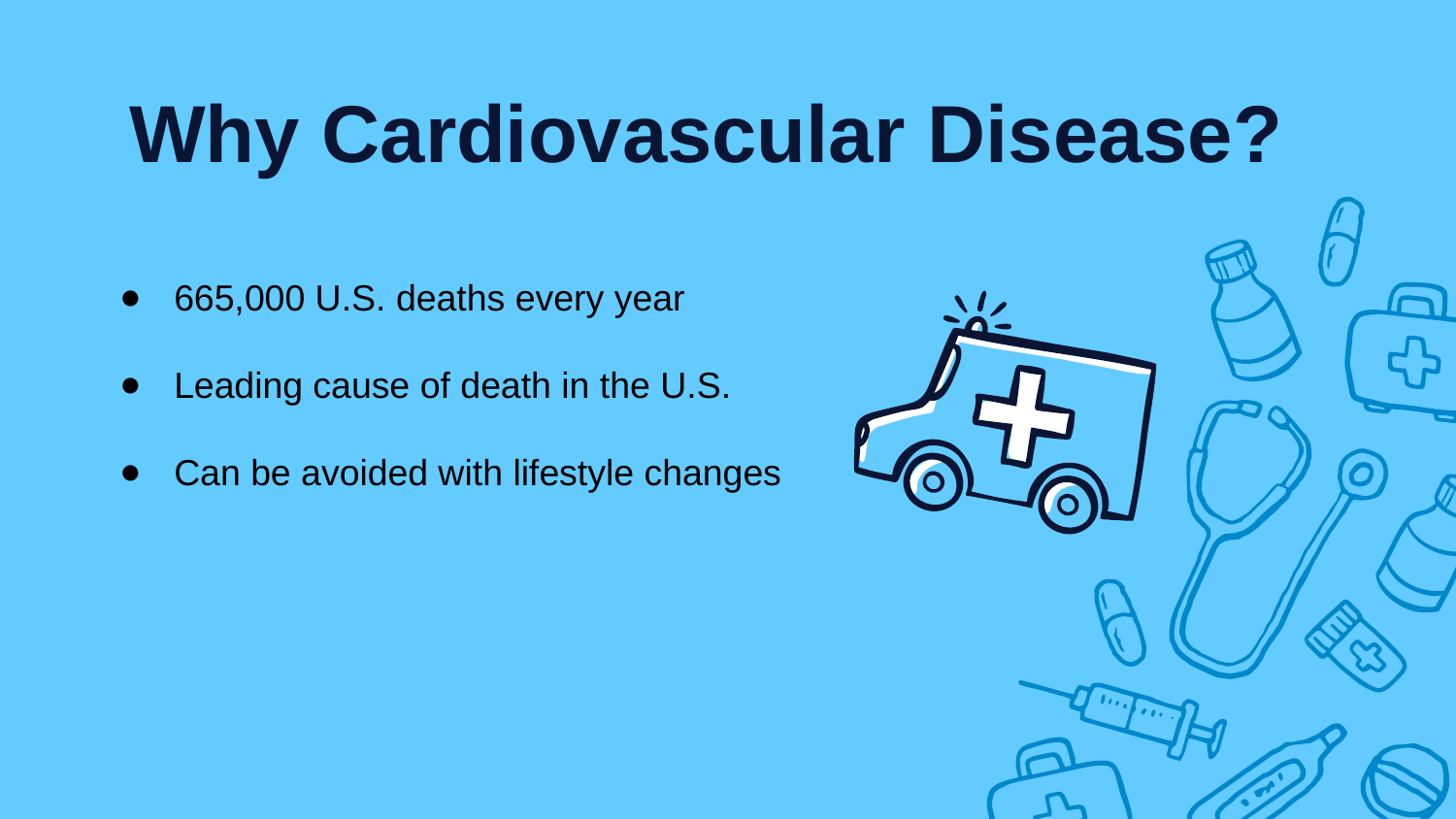

Why Cardiovascular Disease?
665,000 U.S. deaths every year
Leading cause of death in the U.S.
Can be avoided with lifestyle changes